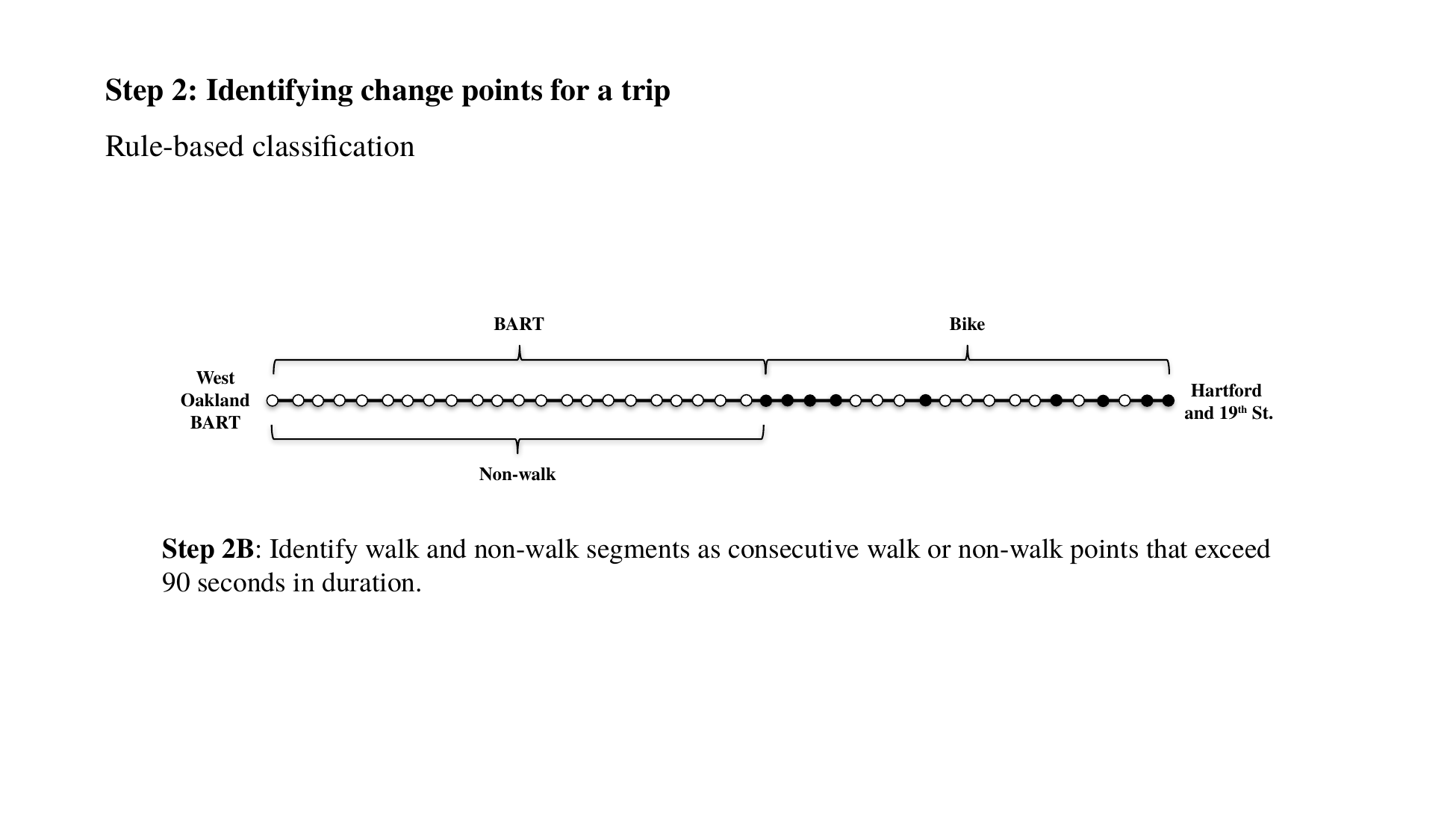

Step 2: Identifying change points for a trip
Rule-based classification

BART
Bike
West Oakland BART
Hartford
and 19th St.

Non-walk
Step 2B: Identify walk and non-walk segments as consecutive walk or non-walk points that exceed 90 seconds in duration.